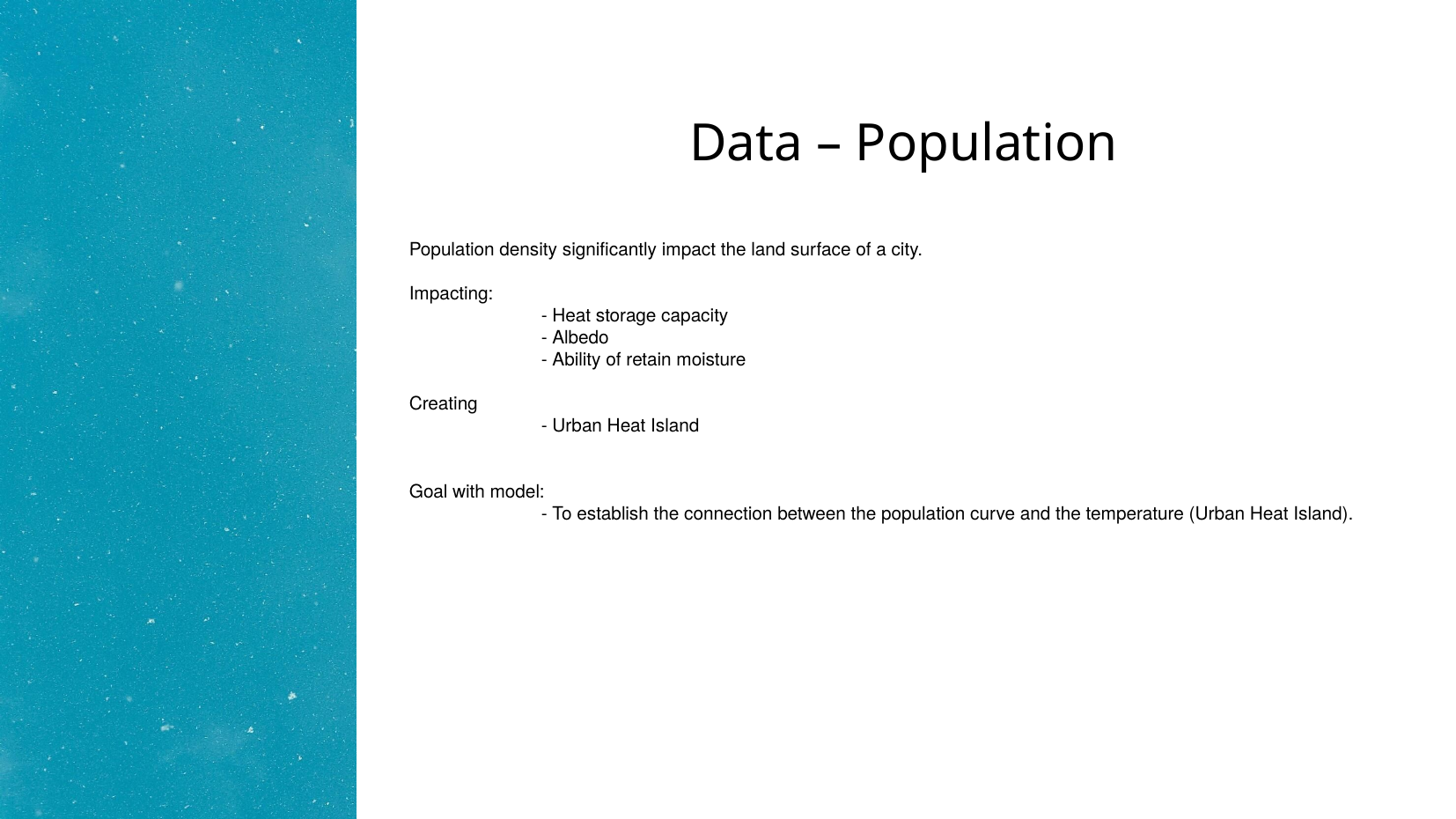

# Data – Population
Population density significantly impact the land surface of a city.

Impacting:
	- Heat storage capacity
	- Albedo
	- Ability of retain moisture

Creating
	- Urban Heat Island

Goal with model:
 	- To establish the connection between the population curve and the temperature (Urban Heat Island).